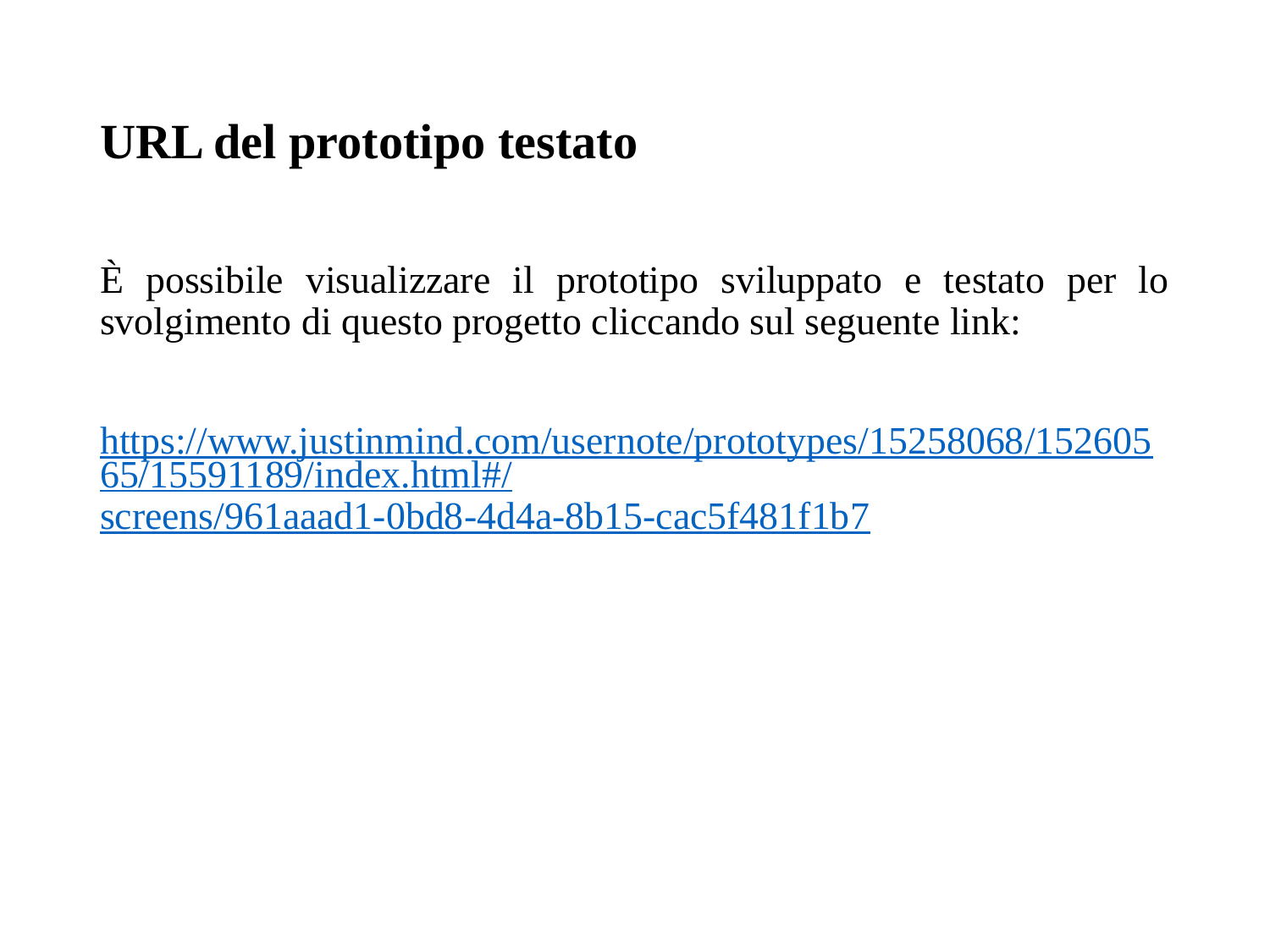

# URL del prototipo testato
È possibile visualizzare il prototipo sviluppato e testato per lo svolgimento di questo progetto cliccando sul seguente link:

https://www.justinmind.com/usernote/prototypes/15258068/15260565/15591189/index.html#/screens/961aaad1-0bd8-4d4a-8b15-cac5f481f1b7